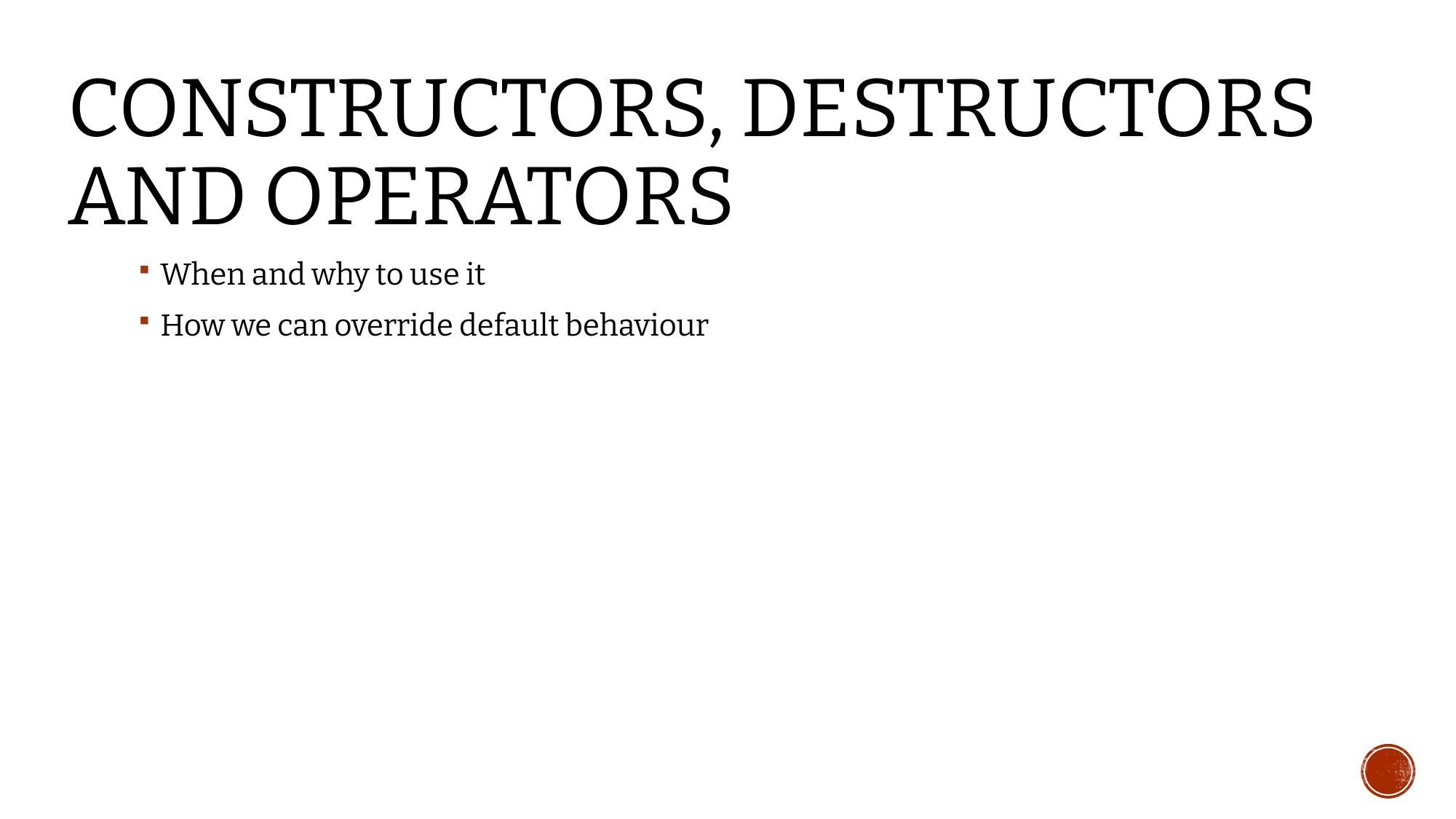

# Constructors, destructors and Operators
When and why to use it
How we can override default behaviour